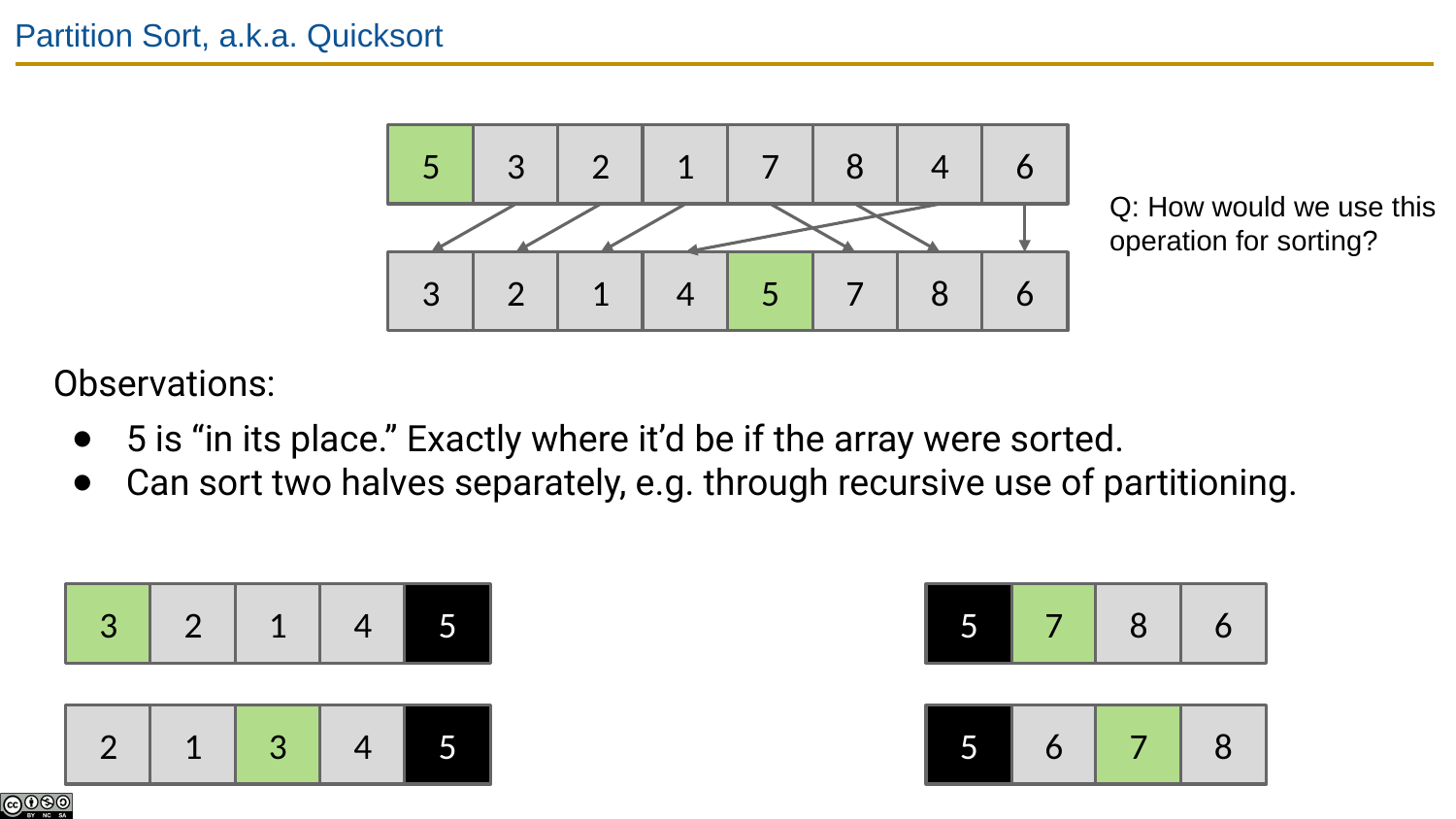

# Partition Sort, a.k.a. Quicksort
5
3
2
1
7
8
4
6
Q: How would we use this operation for sorting?
3
2
1
4
5
7
8
6
Observations:
5 is “in its place.” Exactly where it’d be if the array were sorted.
Can sort two halves separately, e.g. through recursive use of partitioning.
3
2
1
4
5
5
7
8
6
2
1
3
4
5
5
6
7
8